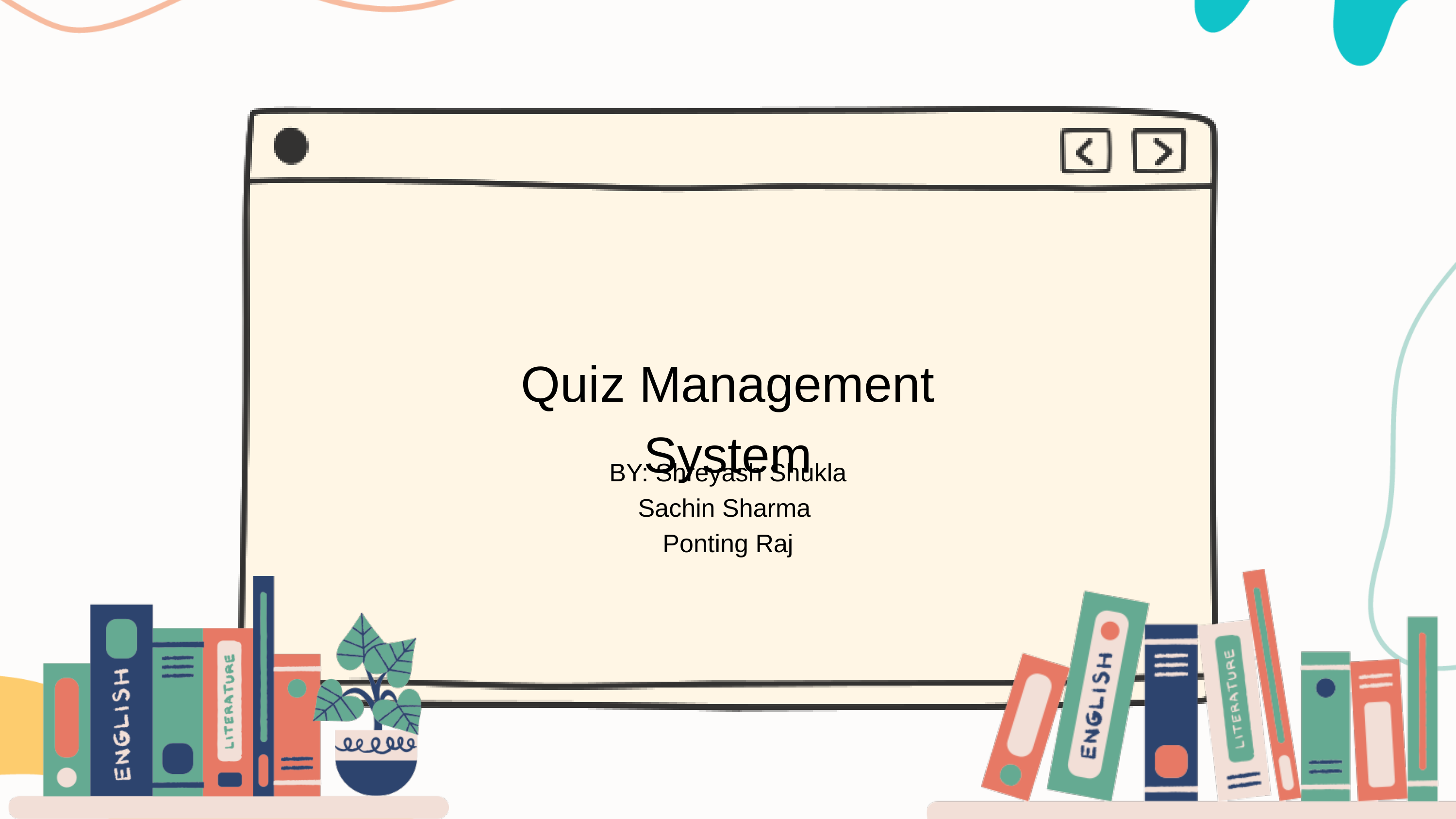

Quiz Management System
BY: Shreyash Shukla
Sachin Sharma
Ponting Raj